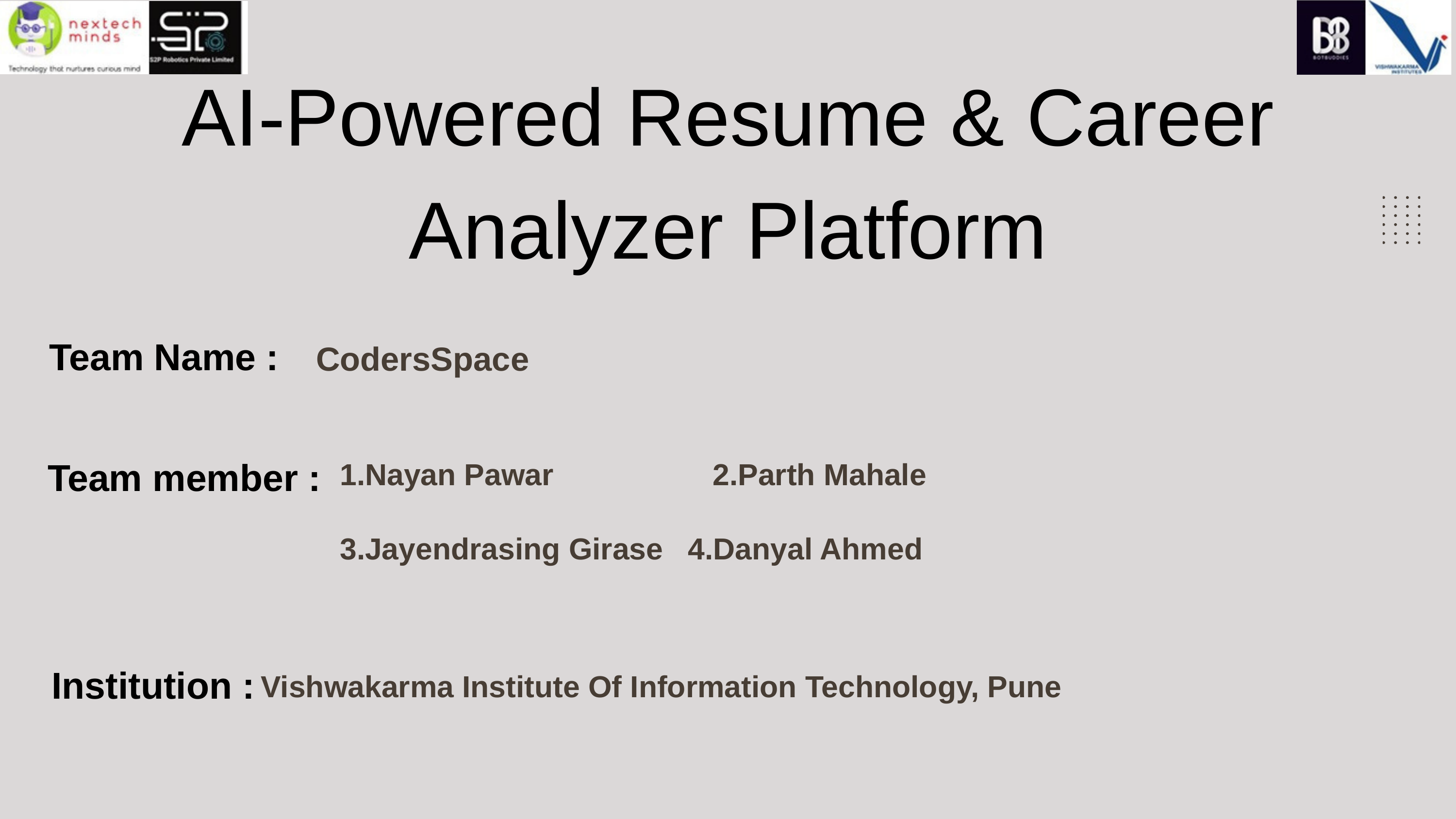

AI-Powered Resume & Career Analyzer Platform

Team Name :
CodersSpace

Team member :
1.Nayan Pawar                   2.Parth Mahale
3.Jayendrasing Girase   4.Danyal Ahmed
Institution :
Vishwakarma Institute Of Information Technology, Pune